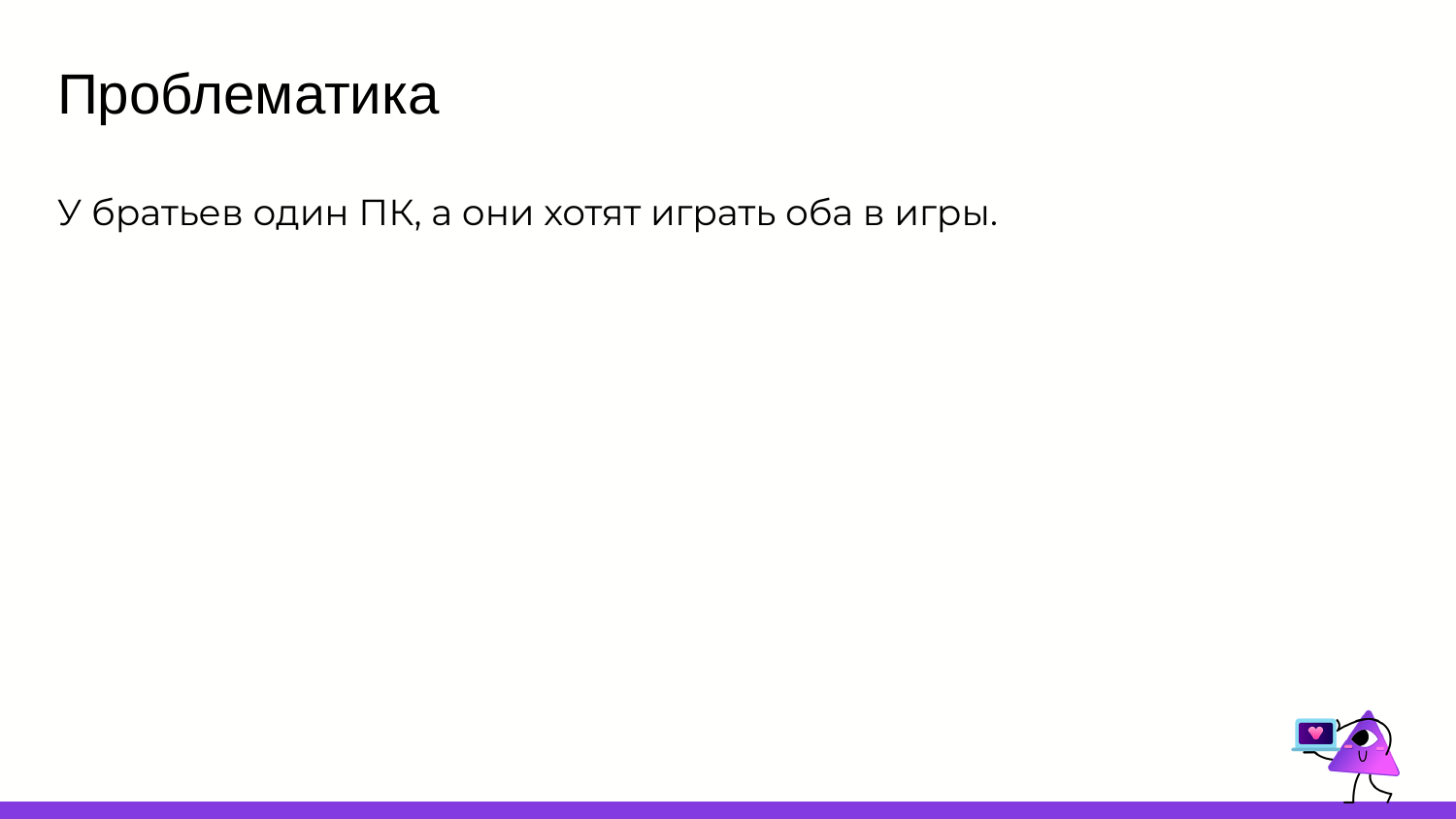

# Проблематика
У братьев один ПК, а они хотят играть оба в игры.